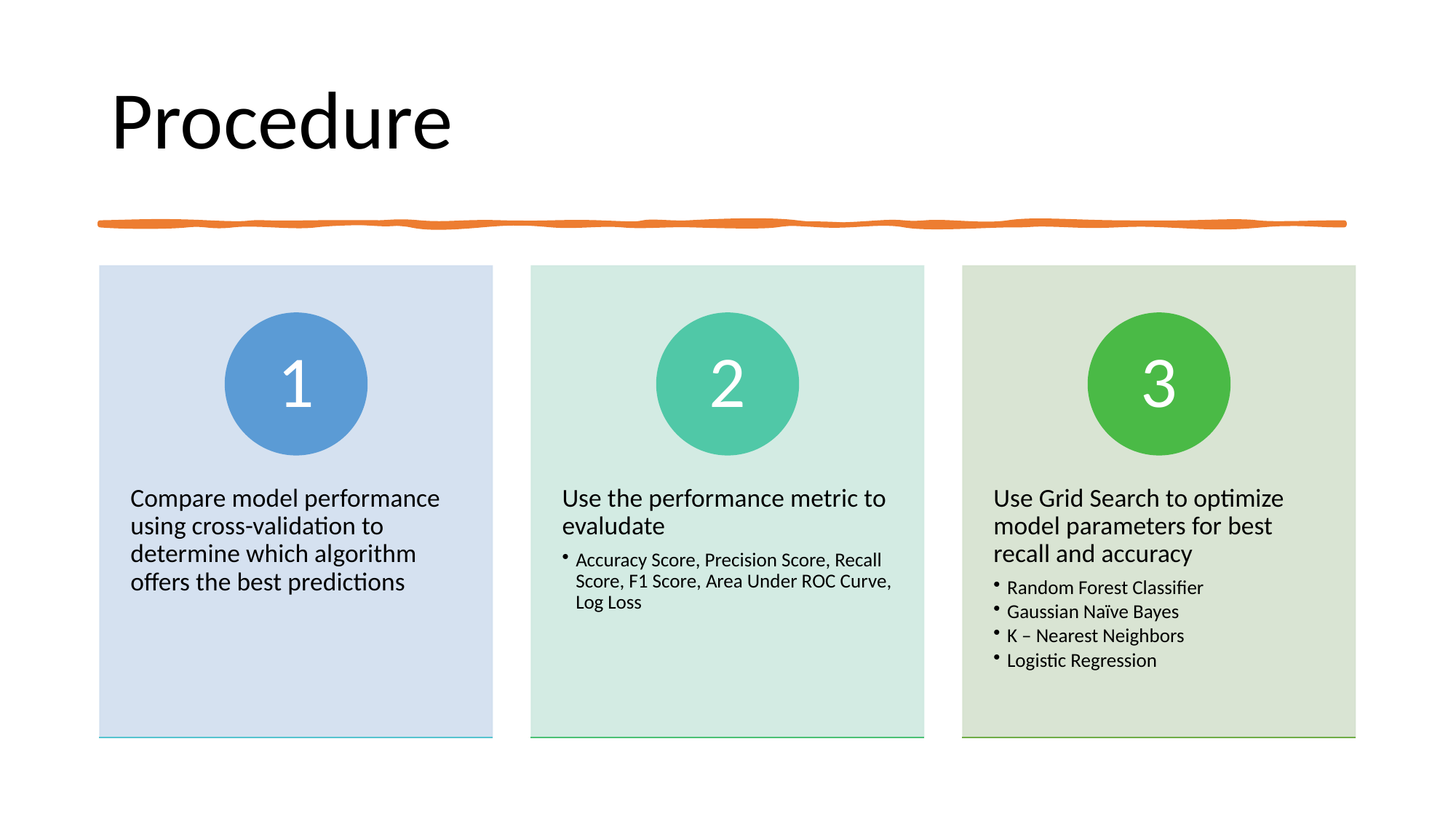

# Procedure

Compare model performance using cross-validation to determine which algorithm offers the best predictions
1
Use the performance metric to evaludate
Accuracy Score, Precision Score, Recall Score, F1 Score, Area Under ROC Curve, Log Loss
2
Use Grid Search to optimize model parameters for best recall and accuracy
Random Forest Classifier
Gaussian Naïve Bayes
K – Nearest Neighbors
Logistic Regression
3